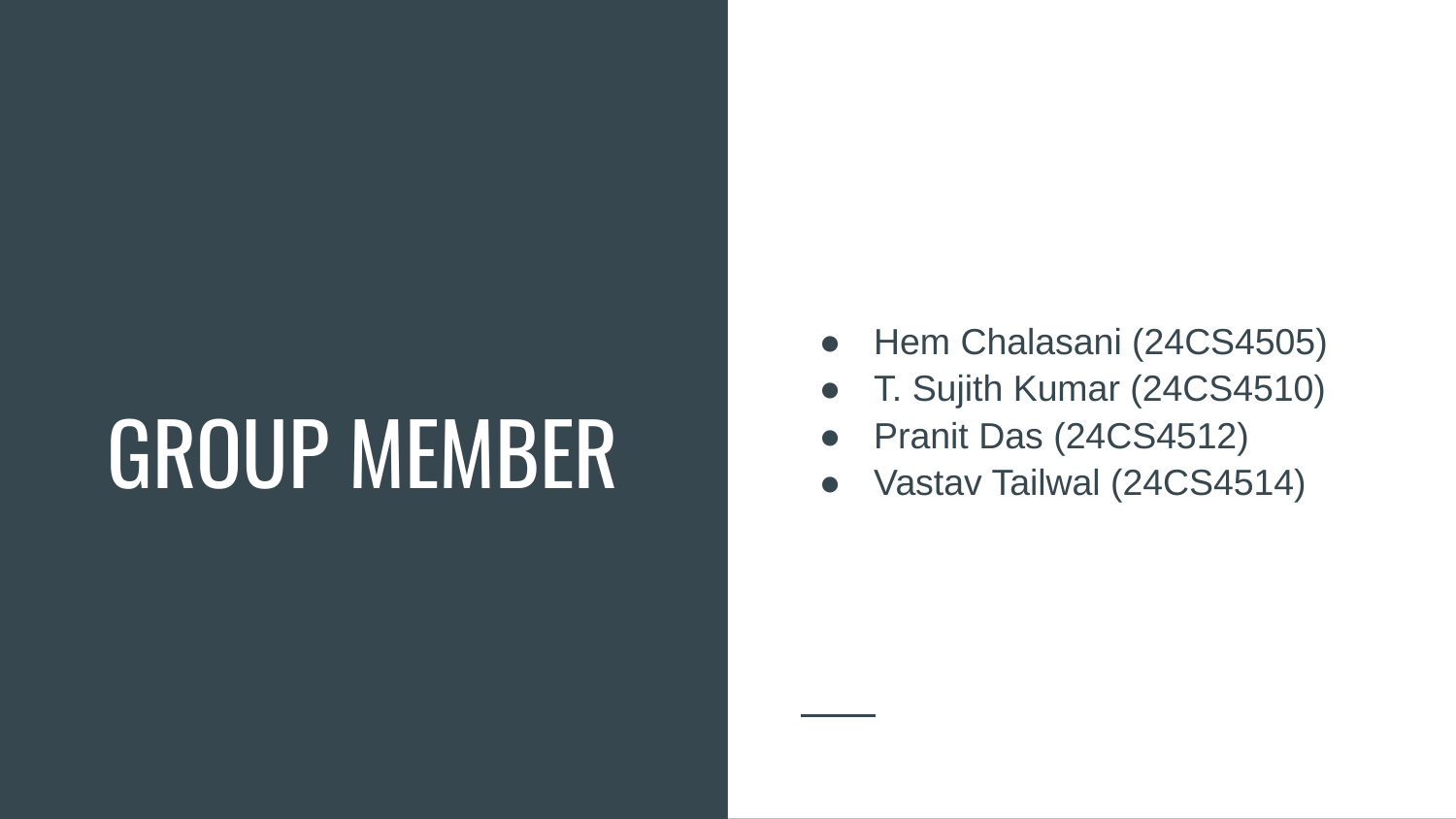

Hem Chalasani (24CS4505)
T. Sujith Kumar (24CS4510)
Pranit Das (24CS4512)
Vastav Tailwal (24CS4514)
# GROUP MEMBER